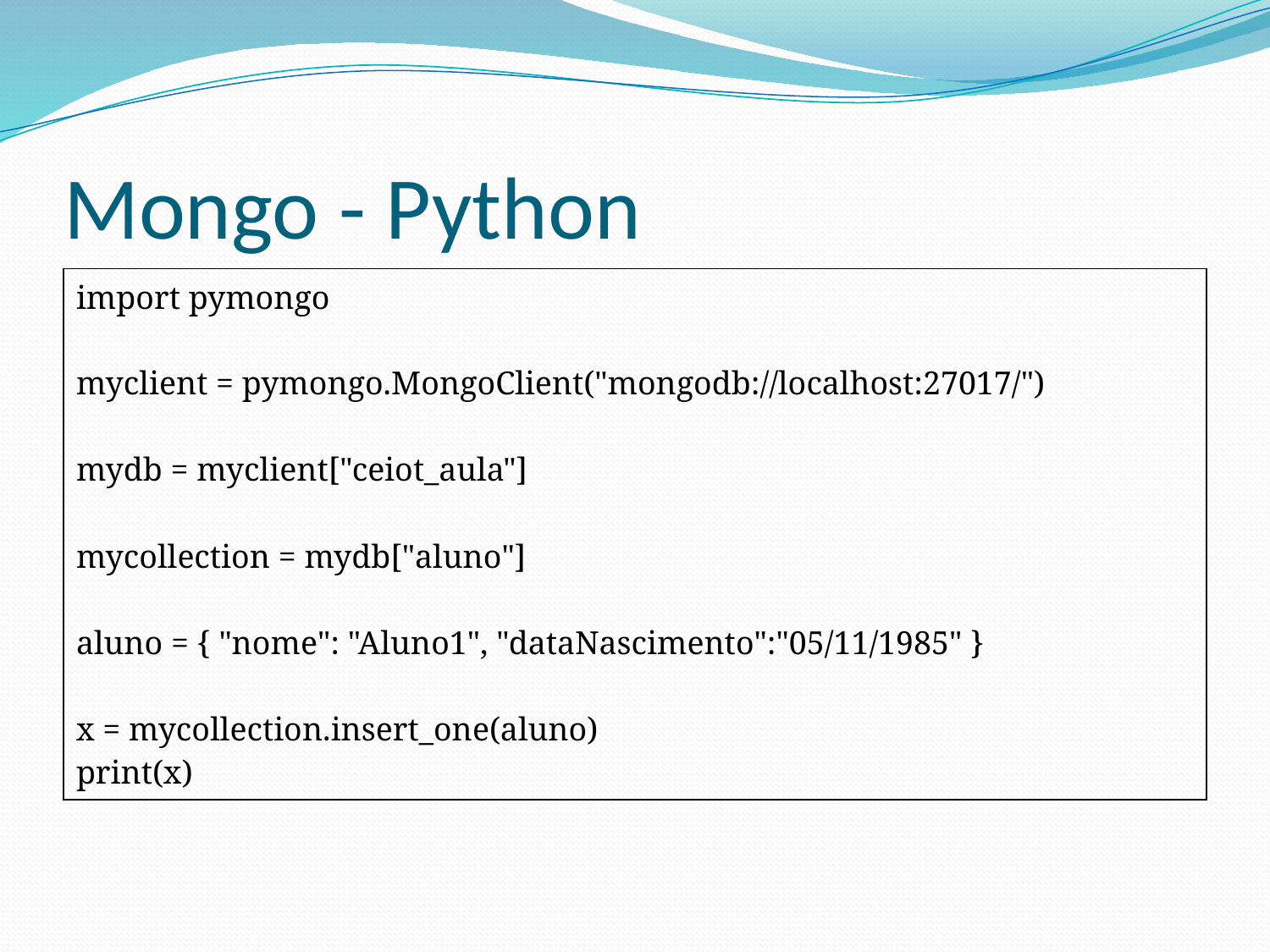

# Mongo - Python
| import pymongo myclient = pymongo.MongoClient("mongodb://localhost:27017/") mydb = myclient["ceiot\_aula"] mycollection = mydb["aluno"] aluno = { "nome": "Aluno1", "dataNascimento":"05/11/1985" } x = mycollection.insert\_one(aluno) print(x) |
| --- |